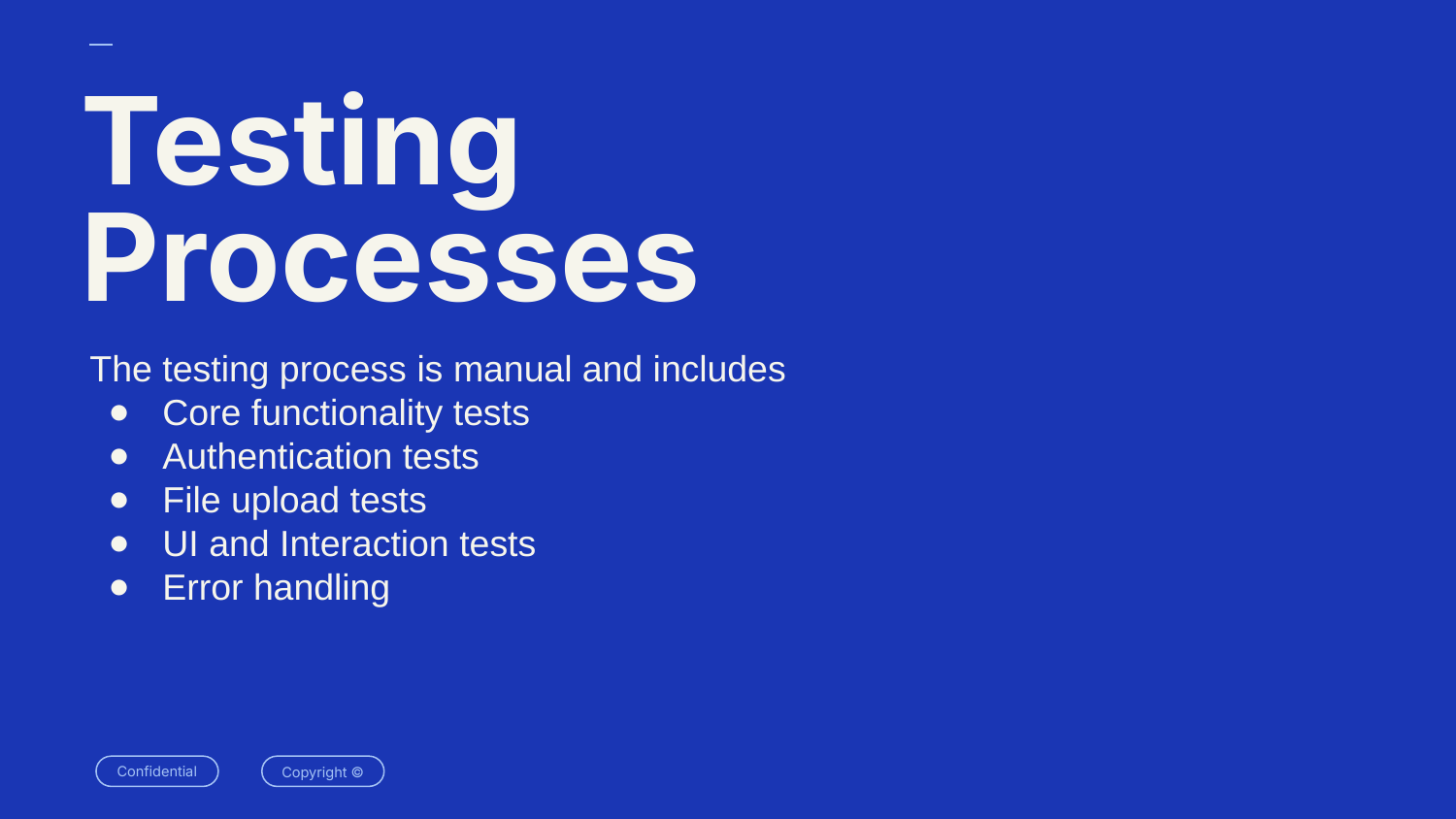

# Testing Processes
The testing process is manual and includes
Core functionality tests
Authentication tests
File upload tests
UI and Interaction tests
Error handling